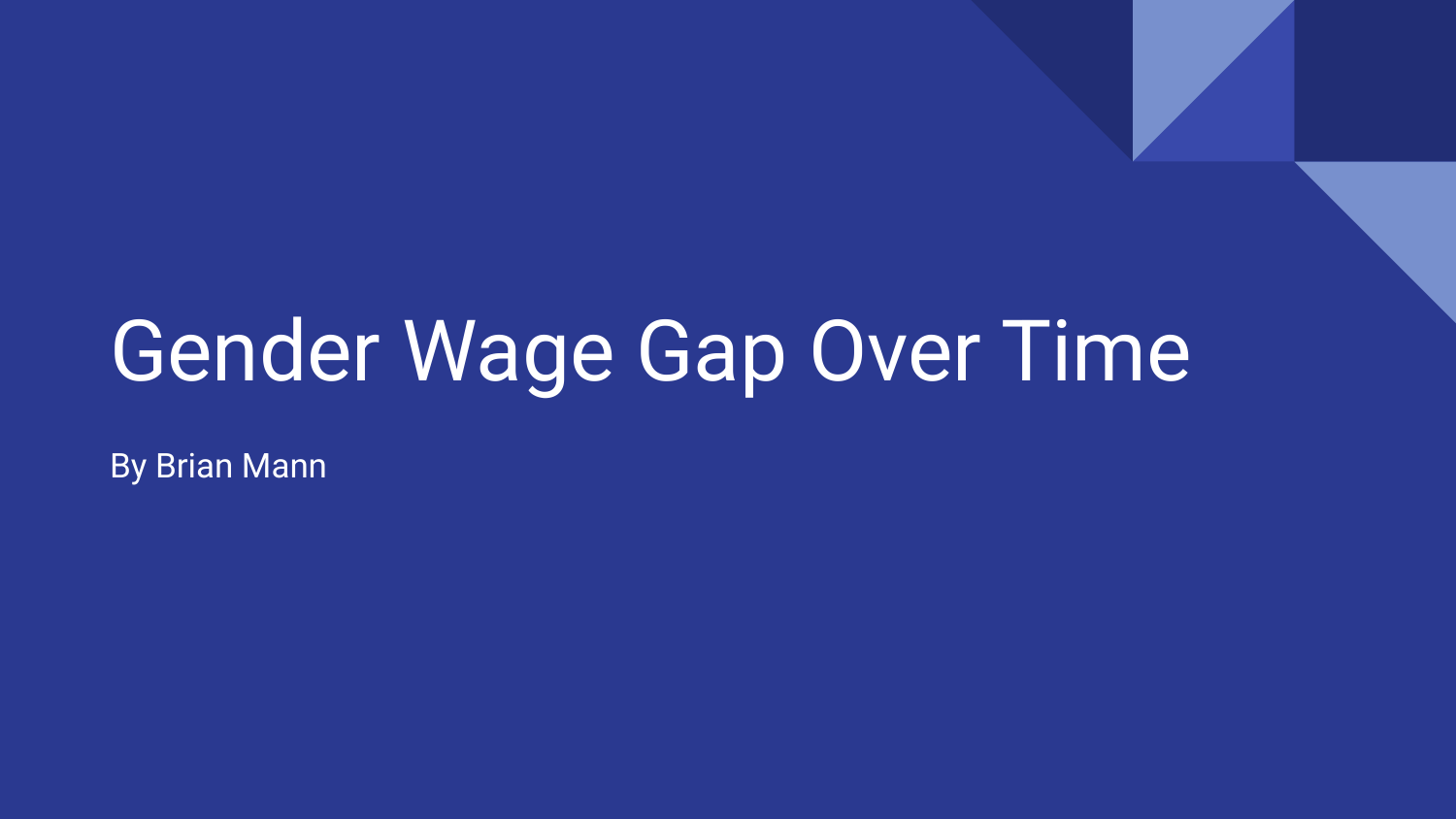

# Gender Wage Gap Over Time
By Brian Mann